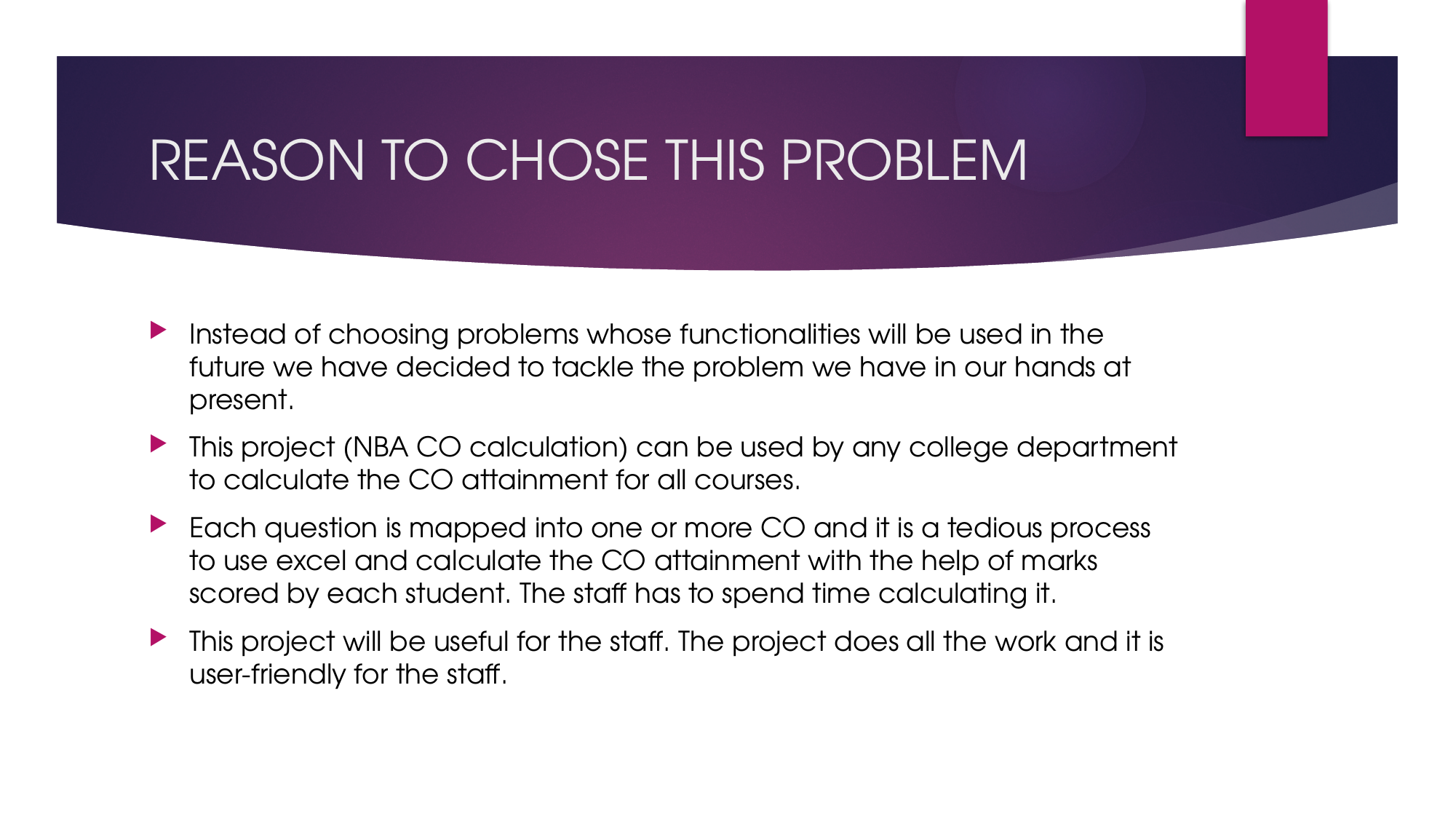

# REASON TO CHOSE THIS PROBLEM
Instead of choosing problems whose functionalities will be used in the future we have decided to tackle the problem we have in our hands at present.
This project (NBA CO calculation) can be used by any college department to calculate the CO attainment for all courses.
Each question is mapped into one or more CO and it is a tedious process to use excel and calculate the CO attainment with the help of marks scored by each student. The staff has to spend time calculating it.
This project will be useful for the staff. The project does all the work and it is user-friendly for the staff.